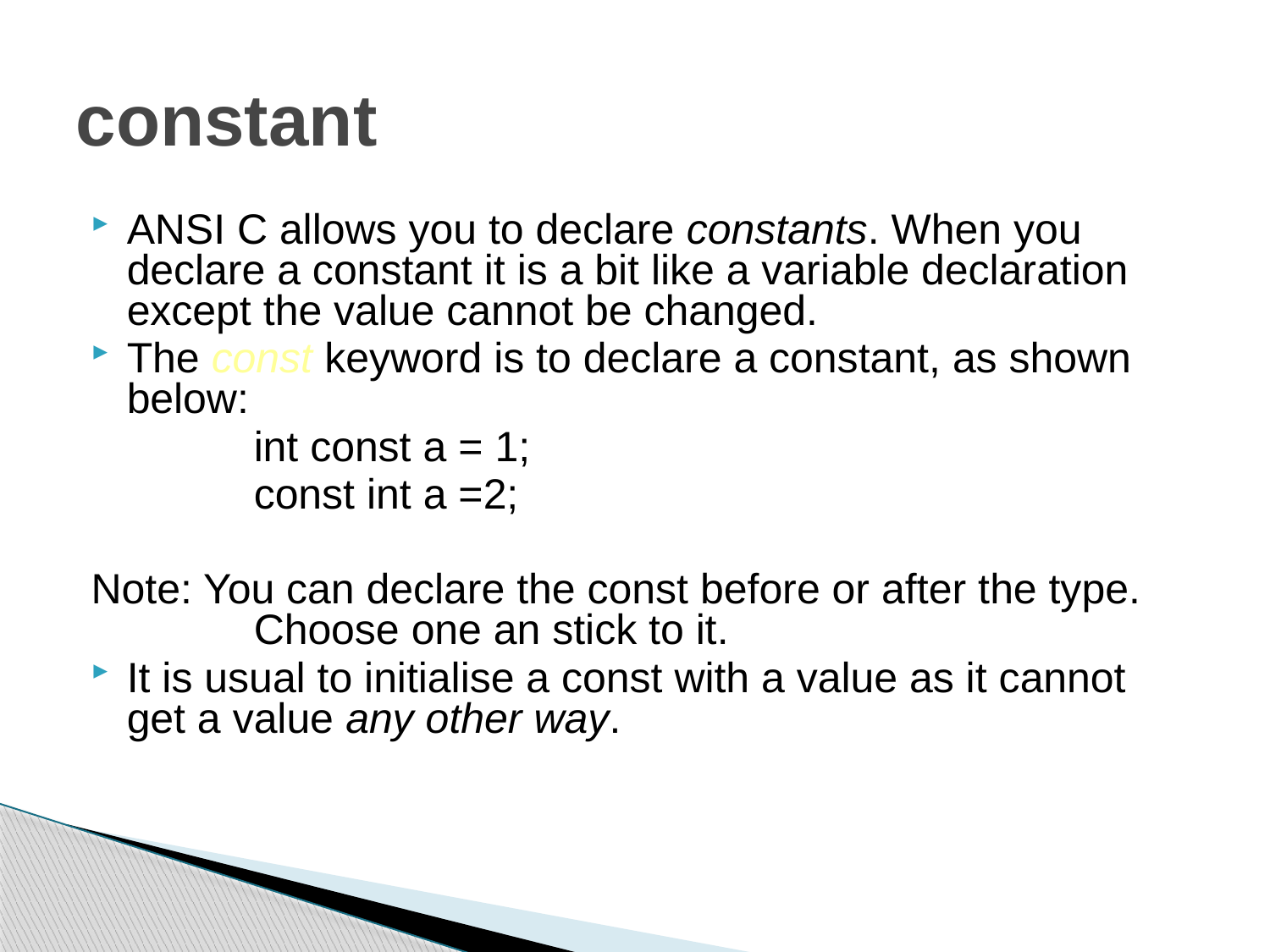

# constant
ANSI C allows you to declare constants. When you declare a constant it is a bit like a variable declaration except the value cannot be changed.
The const keyword is to declare a constant, as shown below:
		int const a = 1;
		const int a =2;

Note: You can declare the const before or after the type. 	Choose one an stick to it.
It is usual to initialise a const with a value as it cannot get a value any other way.